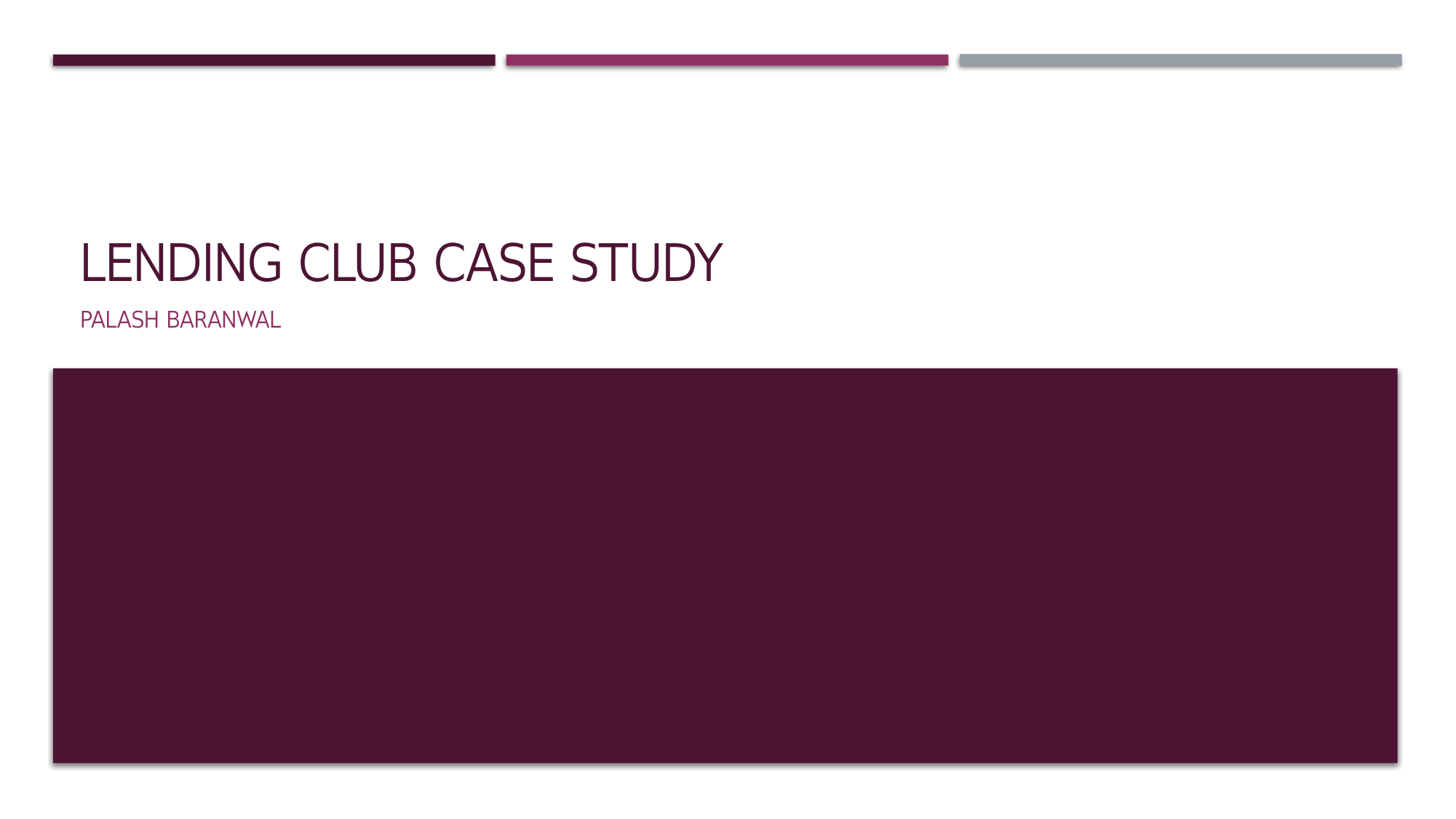

# Lending Club CASE STUDY
PALASH BARANWAL